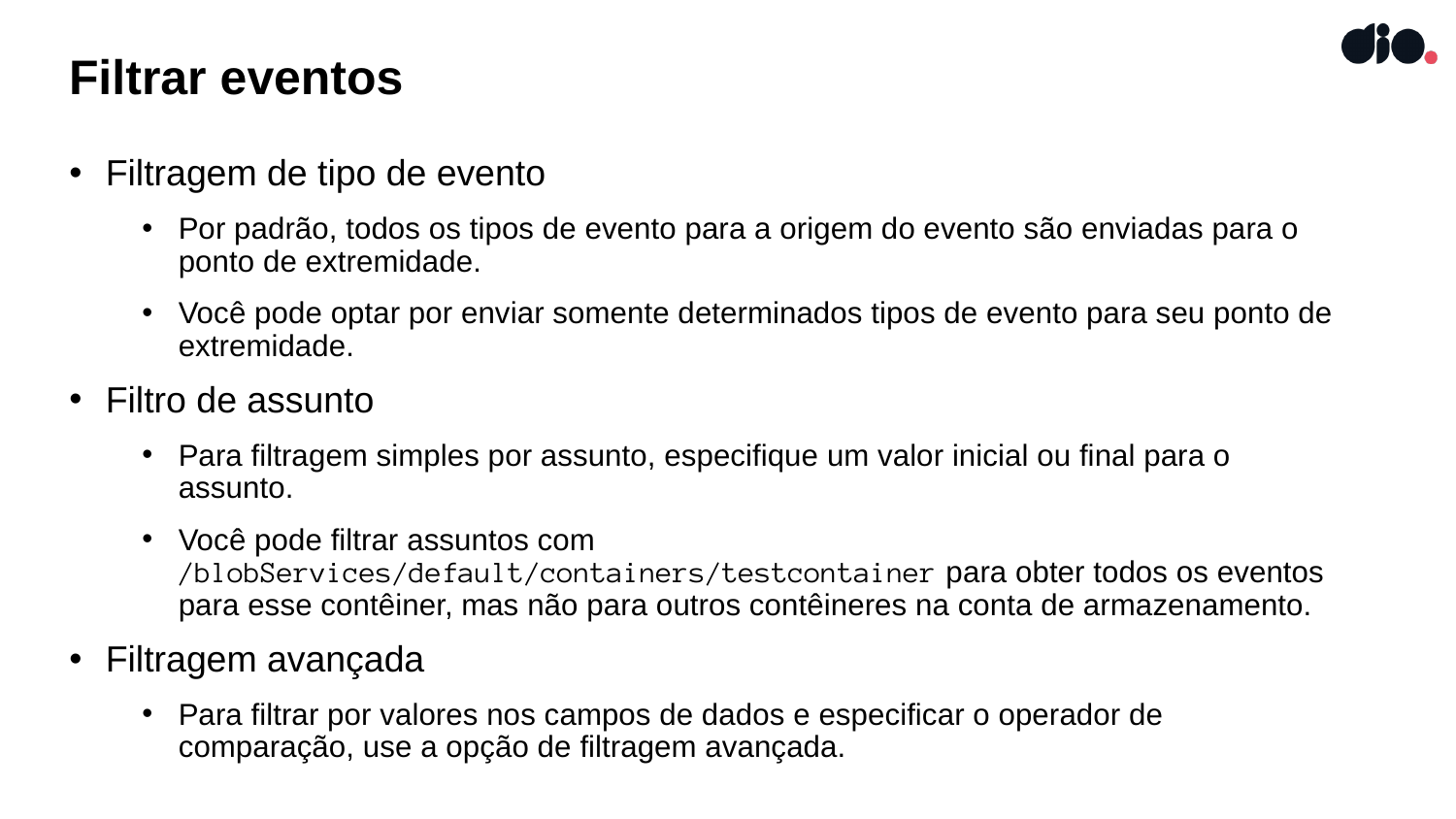

# Filtrar eventos
Filtragem de tipo de evento
Por padrão, todos os tipos de evento para a origem do evento são enviadas para o ponto de extremidade.
Você pode optar por enviar somente determinados tipos de evento para seu ponto de extremidade.
Filtro de assunto
Para filtragem simples por assunto, especifique um valor inicial ou final para o assunto.
Você pode filtrar assuntos com /blobServices/default/containers/testcontainer para obter todos os eventos para esse contêiner, mas não para outros contêineres na conta de armazenamento.
Filtragem avançada
Para filtrar por valores nos campos de dados e especificar o operador de
comparação, use a opção de filtragem avançada.